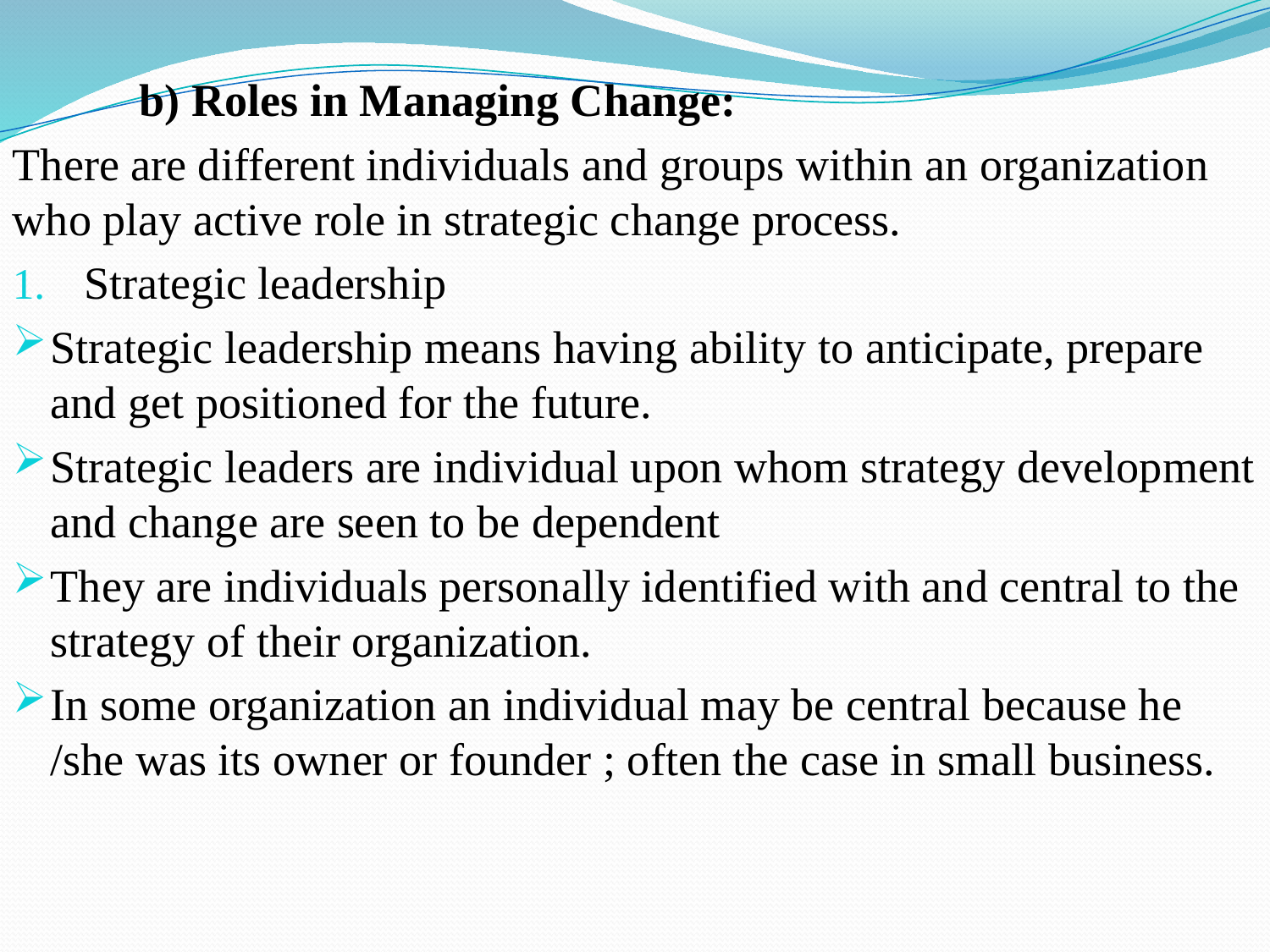

b) Roles in Managing Change:
There are different individuals and groups within an organization who play active role in strategic change process.
Strategic leadership
Strategic leadership means having ability to anticipate, prepare and get positioned for the future.
Strategic leaders are individual upon whom strategy development and change are seen to be dependent
They are individuals personally identified with and central to the strategy of their organization.
In some organization an individual may be central because he /she was its owner or founder ; often the case in small business.